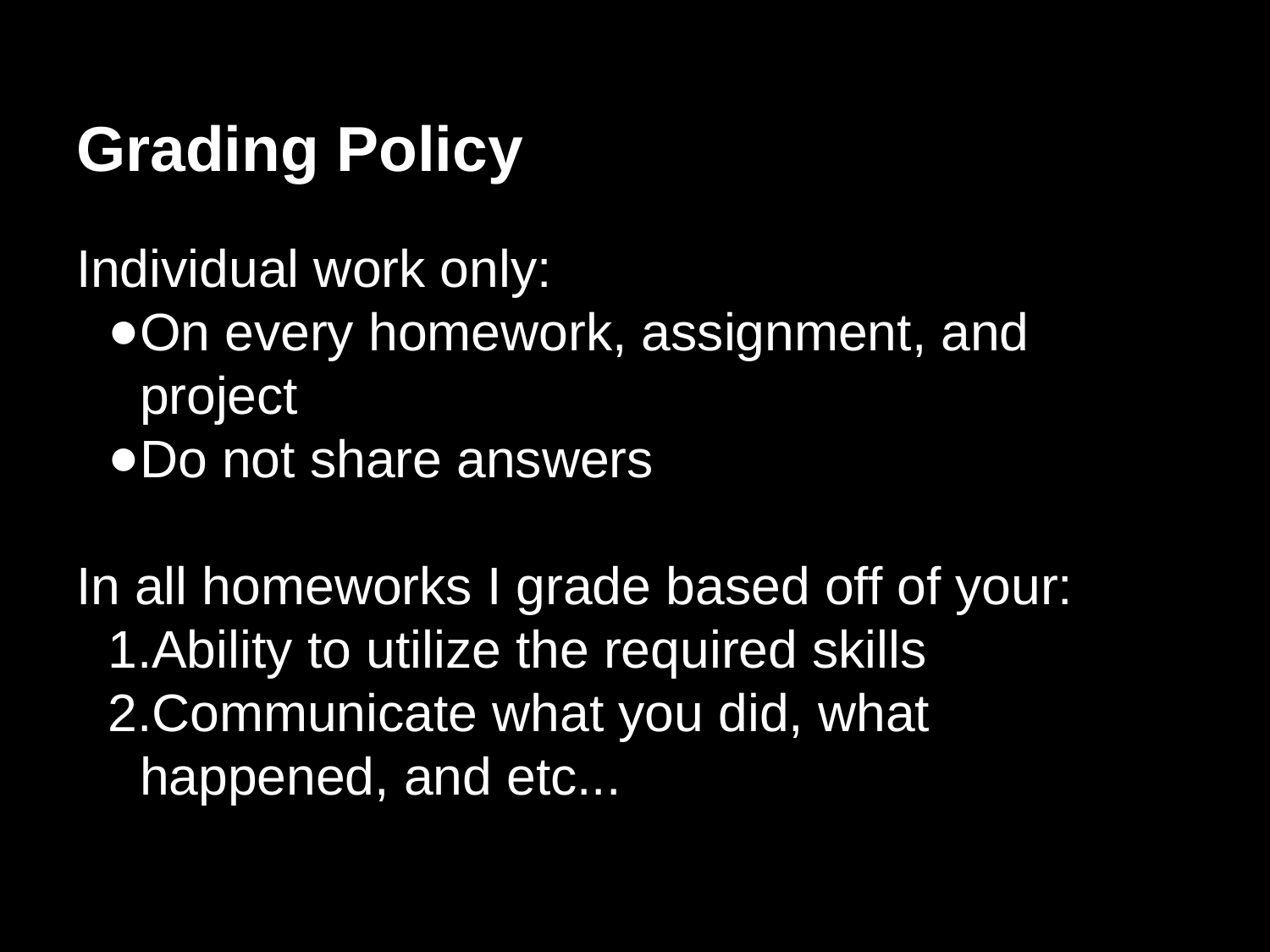

# Grading Policy
Individual work only:
On every homework, assignment, and project
Do not share answers

In all homeworks I grade based off of your:
Ability to utilize the required skills
Communicate what you did, what happened, and etc...